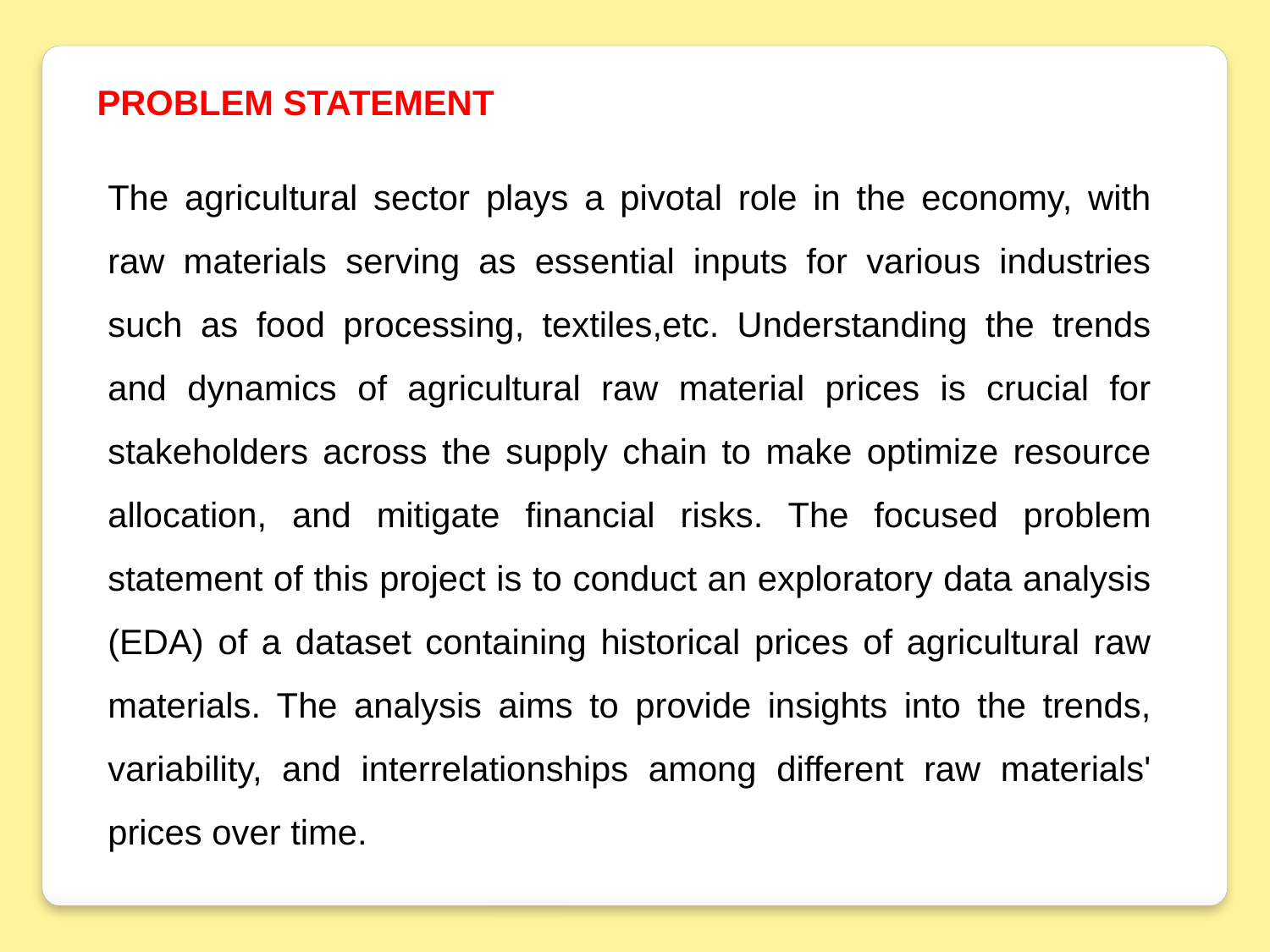

PROBLEM STATEMENT
The agricultural sector plays a pivotal role in the economy, with raw materials serving as essential inputs for various industries such as food processing, textiles,etc. Understanding the trends and dynamics of agricultural raw material prices is crucial for stakeholders across the supply chain to make optimize resource allocation, and mitigate financial risks. The focused problem statement of this project is to conduct an exploratory data analysis (EDA) of a dataset containing historical prices of agricultural raw materials. The analysis aims to provide insights into the trends, variability, and interrelationships among different raw materials' prices over time.